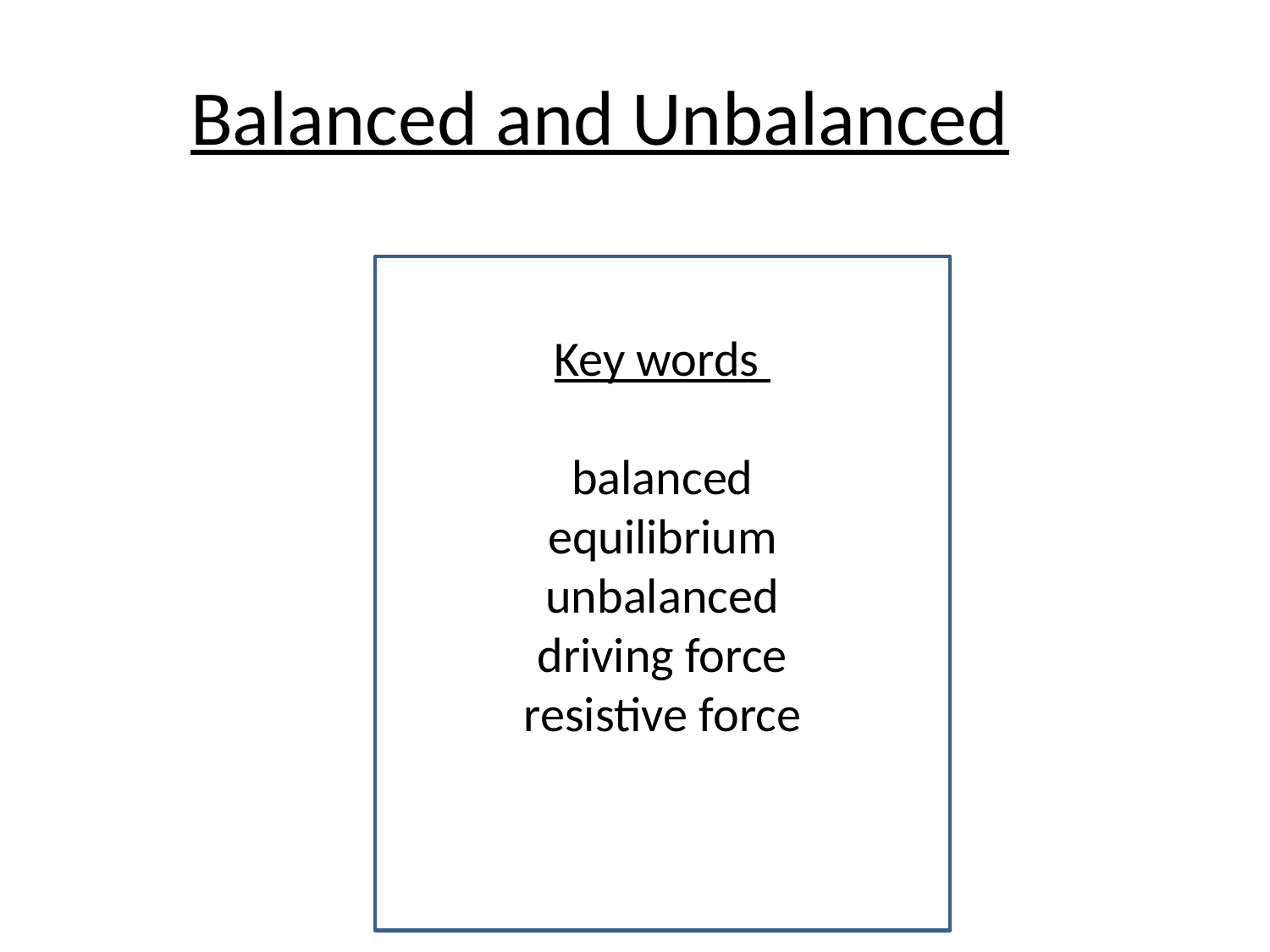

# Balanced and Unbalanced

Key words

balanced
equilibrium
unbalanced
driving force
resistive force